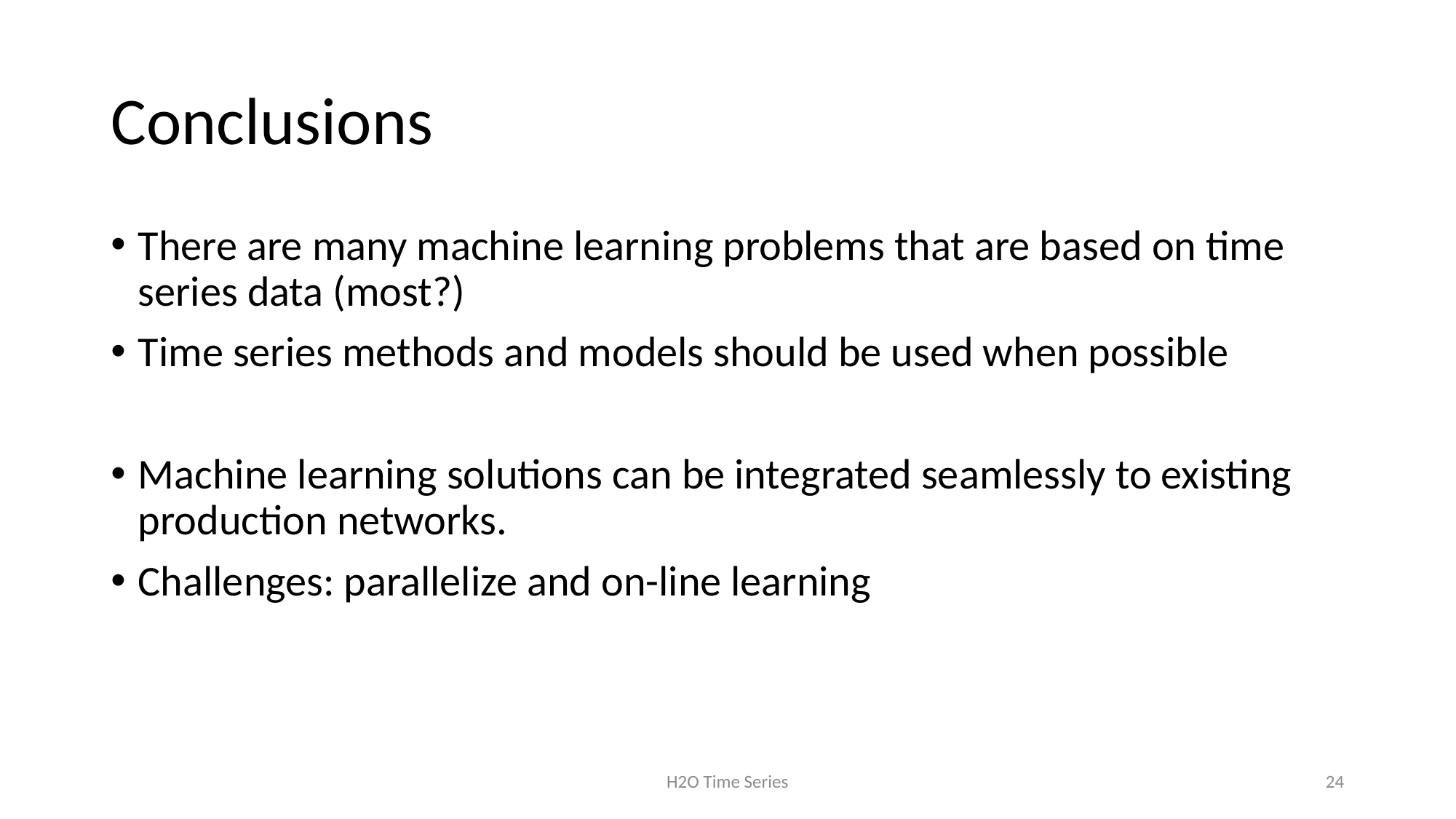

# Conclusions
There are many machine learning problems that are based on time series data (most?)
Time series methods and models should be used when possible

Machine learning solutions can be integrated seamlessly to existing production networks.
Challenges: parallelize and on-line learning
H2O Time Series
24